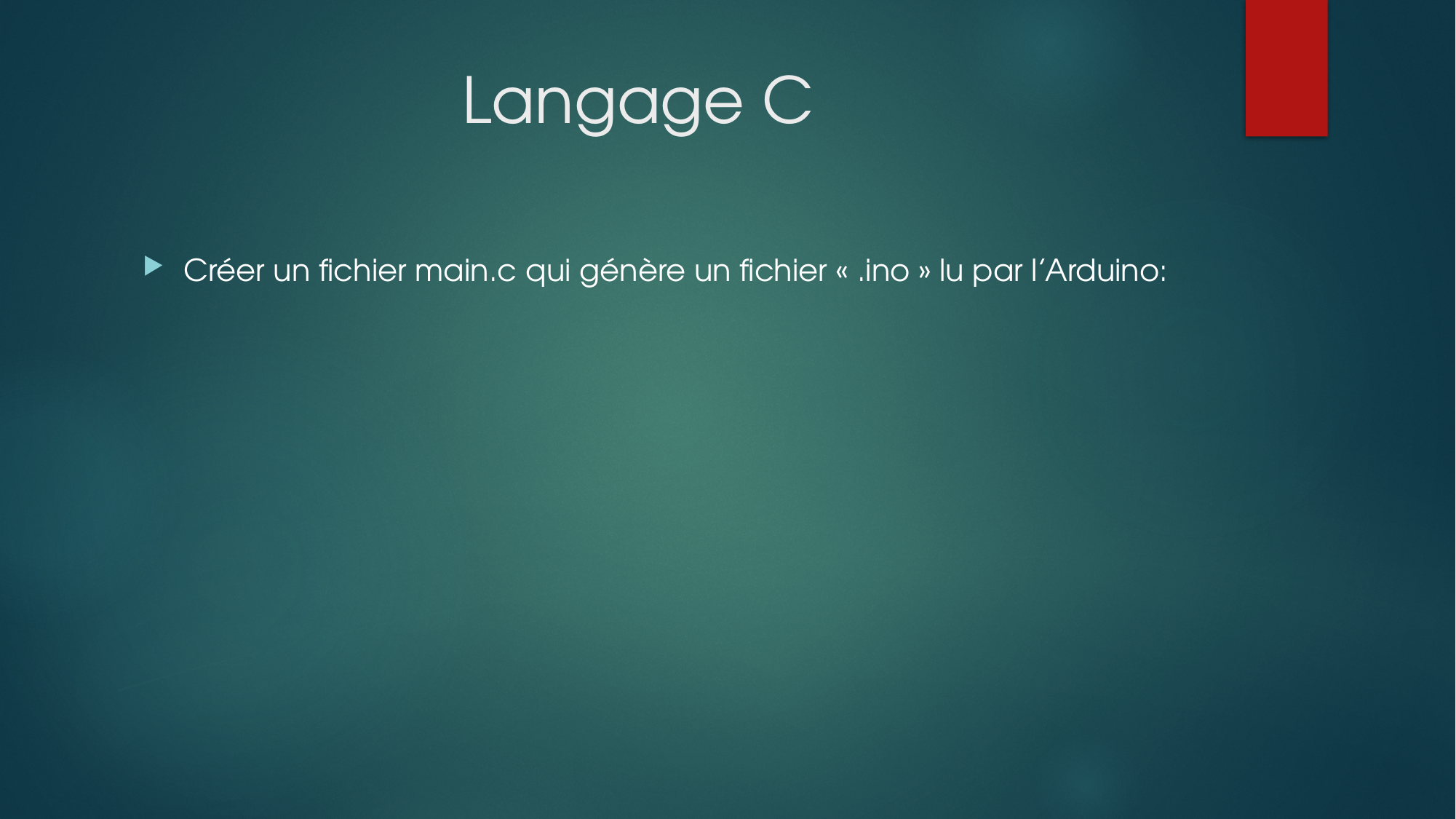

# Langage C
Créer un fichier main.c qui génère un fichier « .ino » lu par l’Arduino: